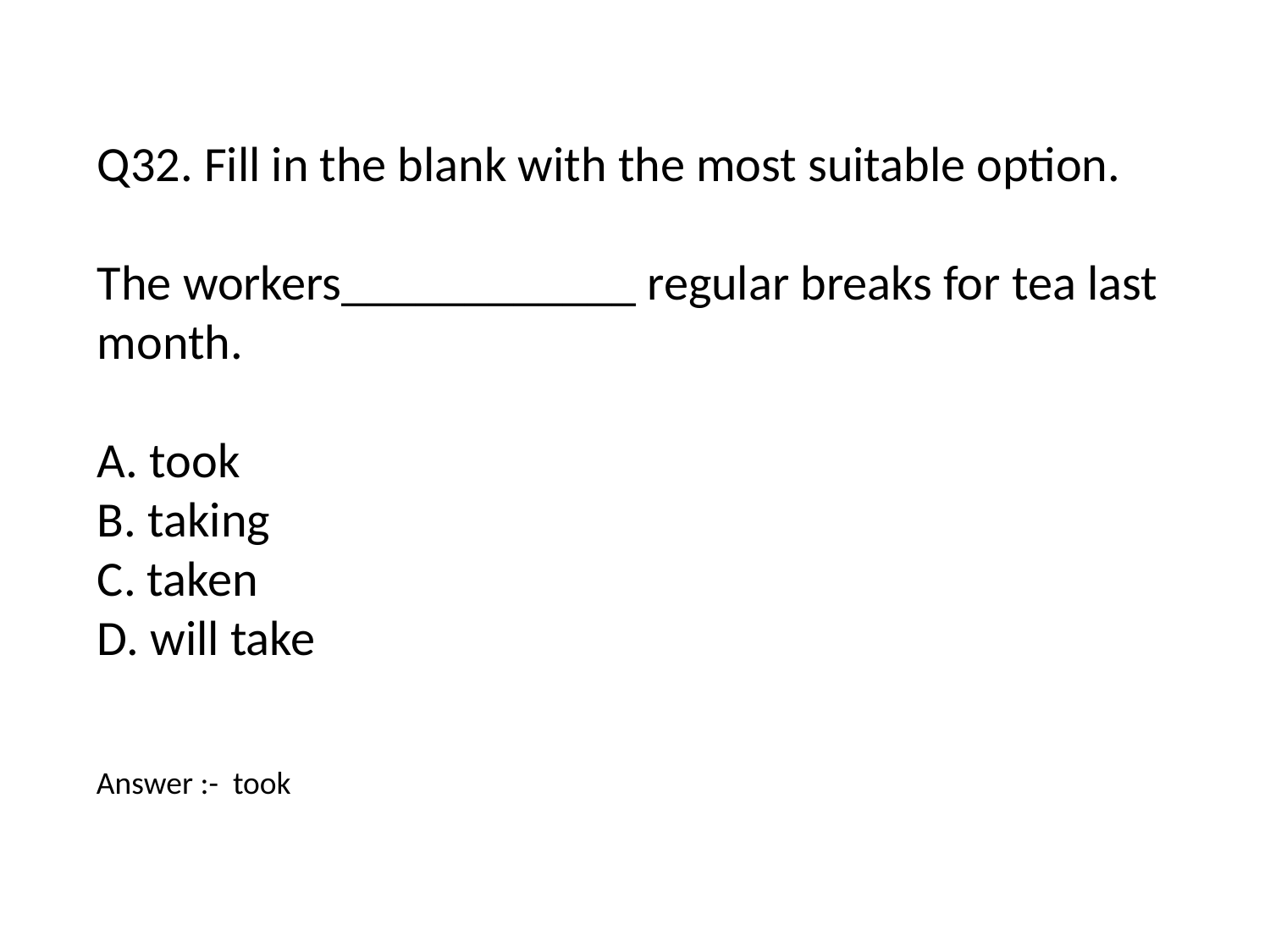

Q32. Fill in the blank with the most suitable option.

The workers____________ regular breaks for tea last month.

A. took
B. taking
C. taken
D. will take
Answer :-  took